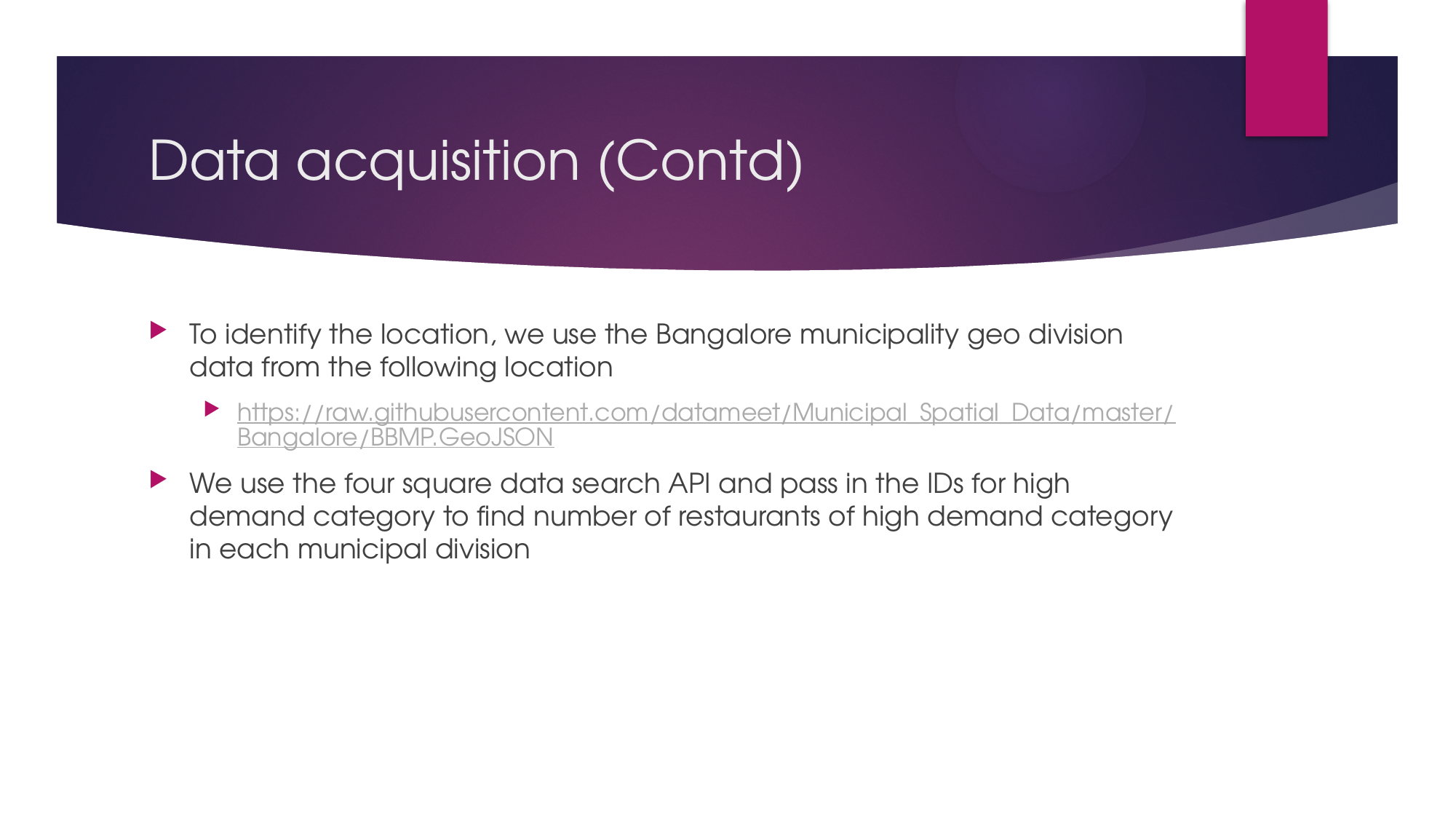

# Data acquisition (Contd)
To identify the location, we use the Bangalore municipality geo division data from the following location
https://raw.githubusercontent.com/datameet/Municipal_Spatial_Data/master/Bangalore/BBMP.GeoJSON
We use the four square data search API and pass in the IDs for high demand category to find number of restaurants of high demand category in each municipal division